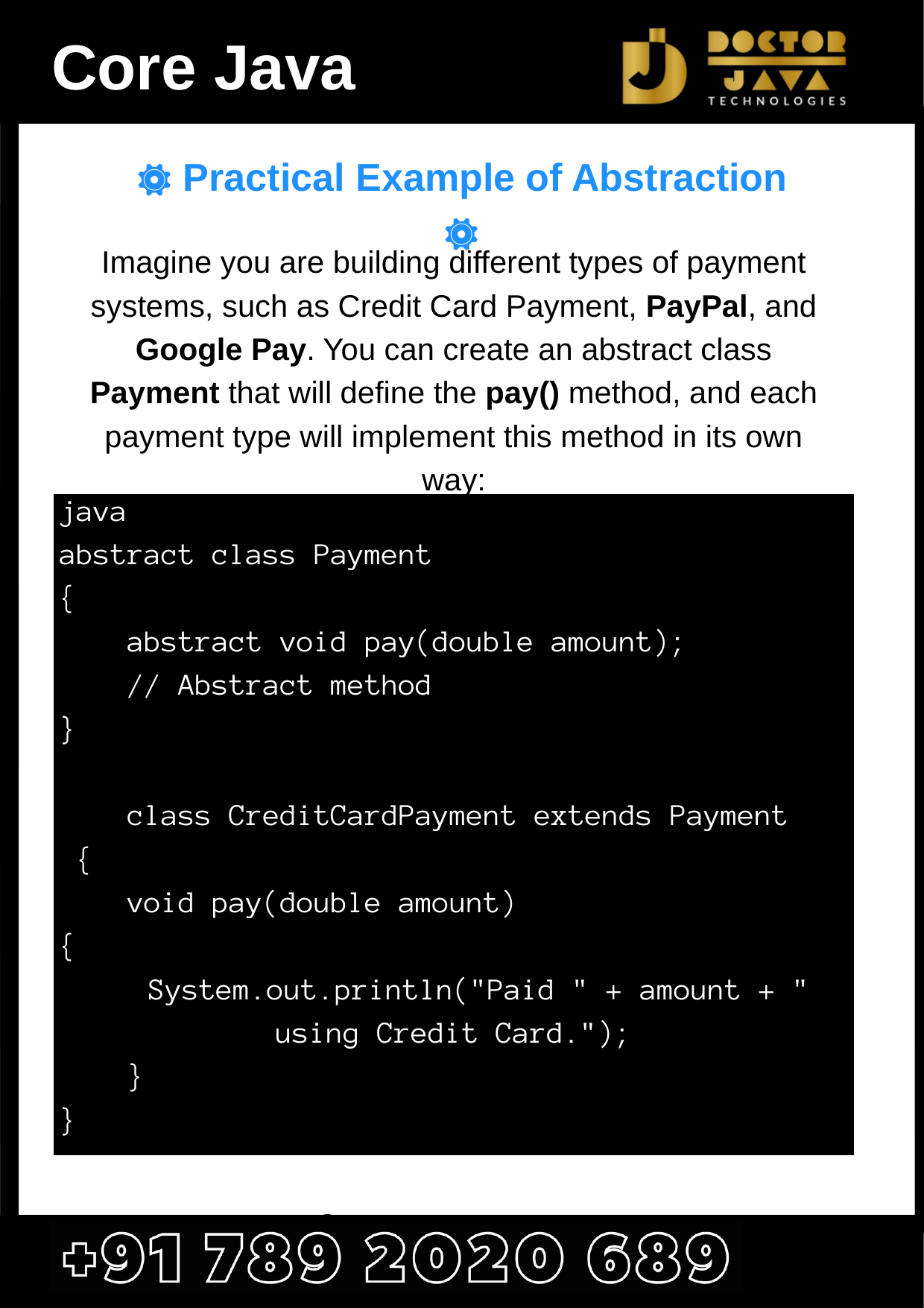

Core Java

⚙️ Practical Example of Abstraction ⚙️
Imagine you are building different types of payment systems, such as Credit Card Payment, PayPal, and Google Pay. You can create an abstract class Payment that will define the pay() method, and each payment type will implement this method in its own way:

java
abstract class Payment
{
    abstract void pay(double amount);
    // Abstract method
}

    class CreditCardPayment extends Payment
 {
    void pay(double amount)
{
   System.out.println("Paid " + amount + " using Credit Card.");
    }
}